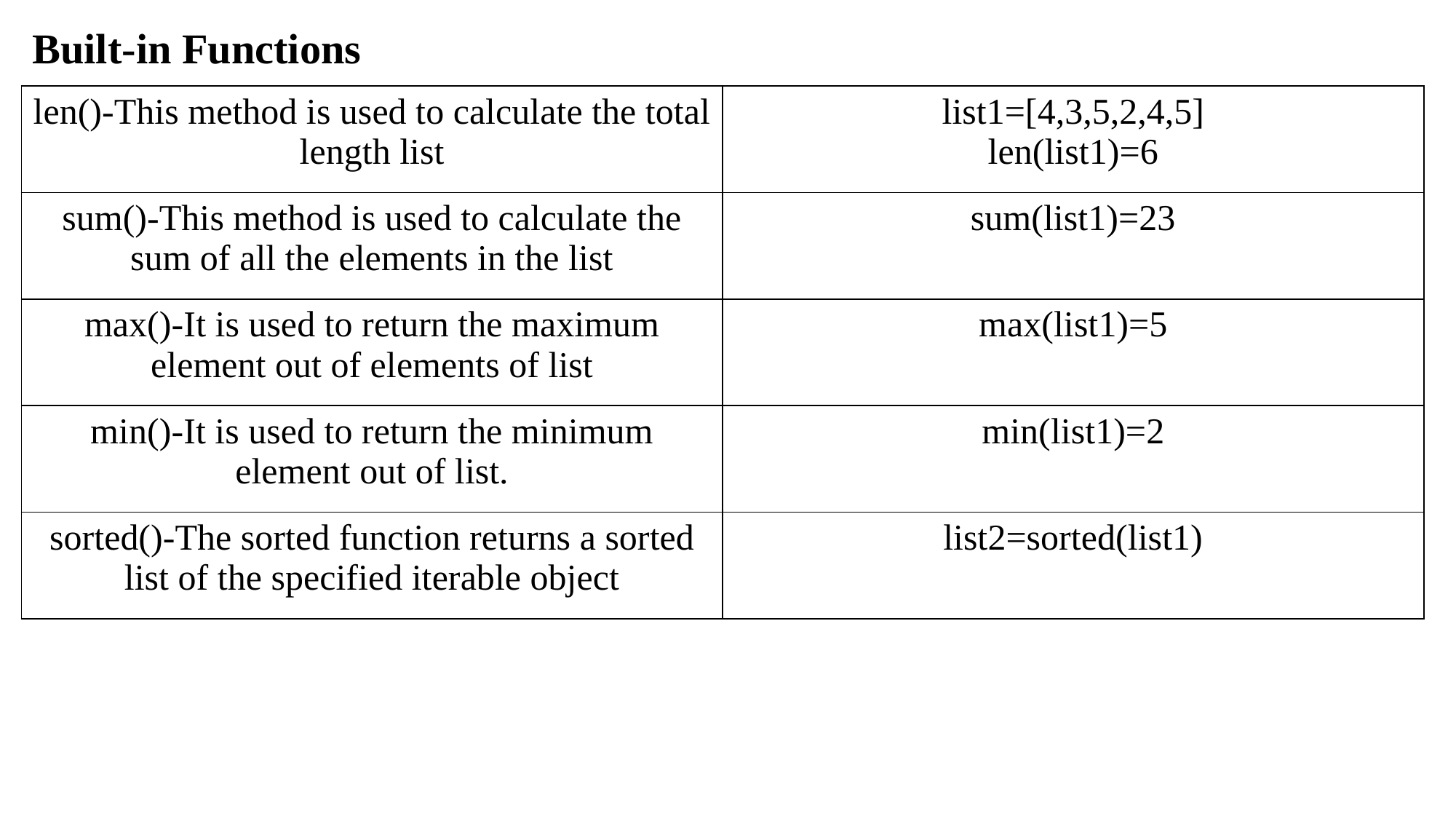

Built-in Functions

| len()-This method is used to calculate the total length list | list1=[4,3,5,2,4,5] len(list1)=6 |
| --- | --- |
| sum()-This method is used to calculate the sum of all the elements in the list | sum(list1)=23 |
| max()-It is used to return the maximum element out of elements of list | max(list1)=5 |
| min()-It is used to return the minimum element out of list. | min(list1)=2 |
| sorted()-The sorted function returns a sorted list of the specified iterable object | list2=sorted(list1) |